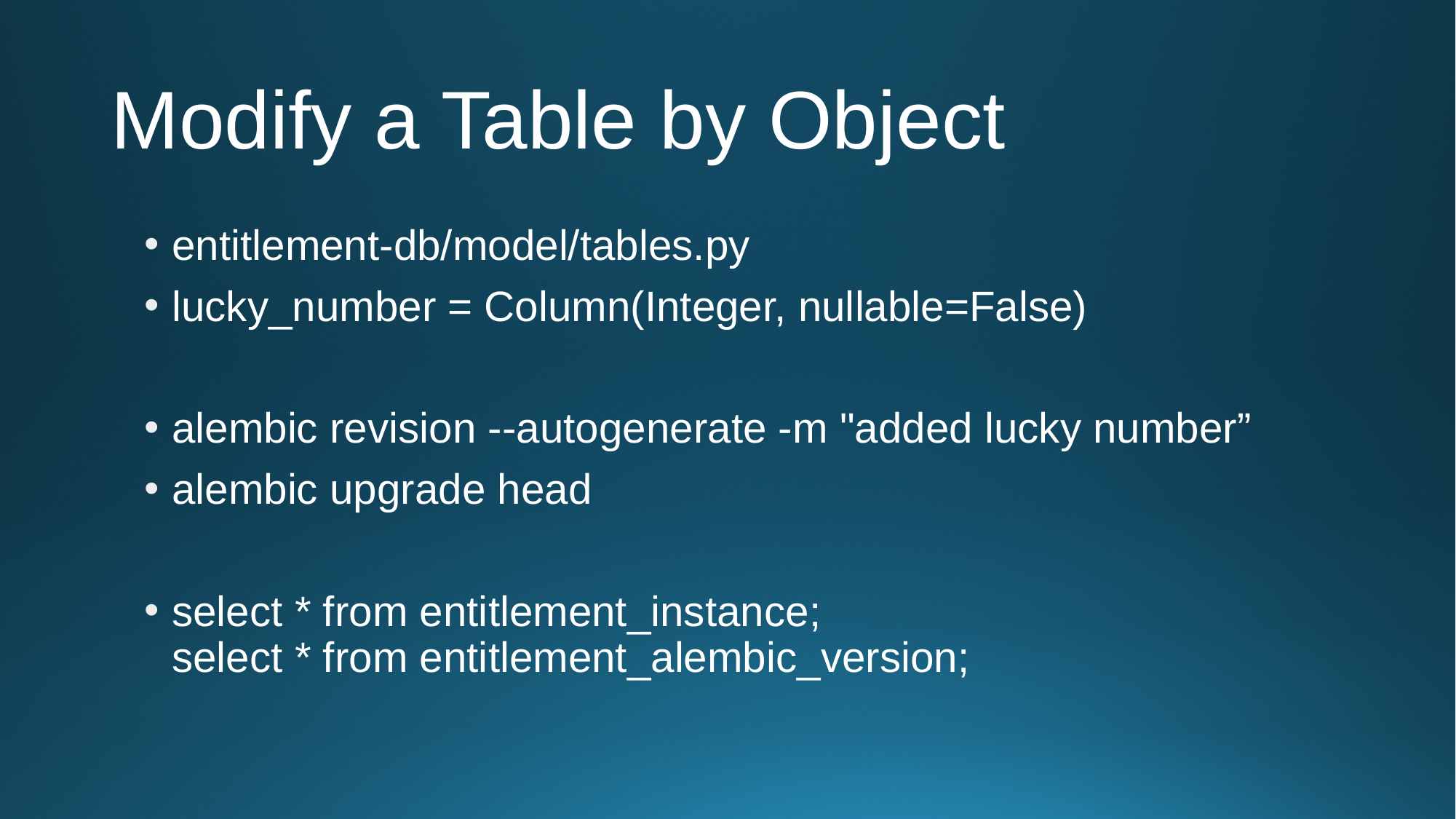

# Modify a Table by Object
entitlement-db/model/tables.py
lucky_number = Column(Integer, nullable=False)

alembic revision --autogenerate -m "added lucky number”
alembic upgrade head

select * from entitlement_instance;
select * from entitlement_alembic_version;